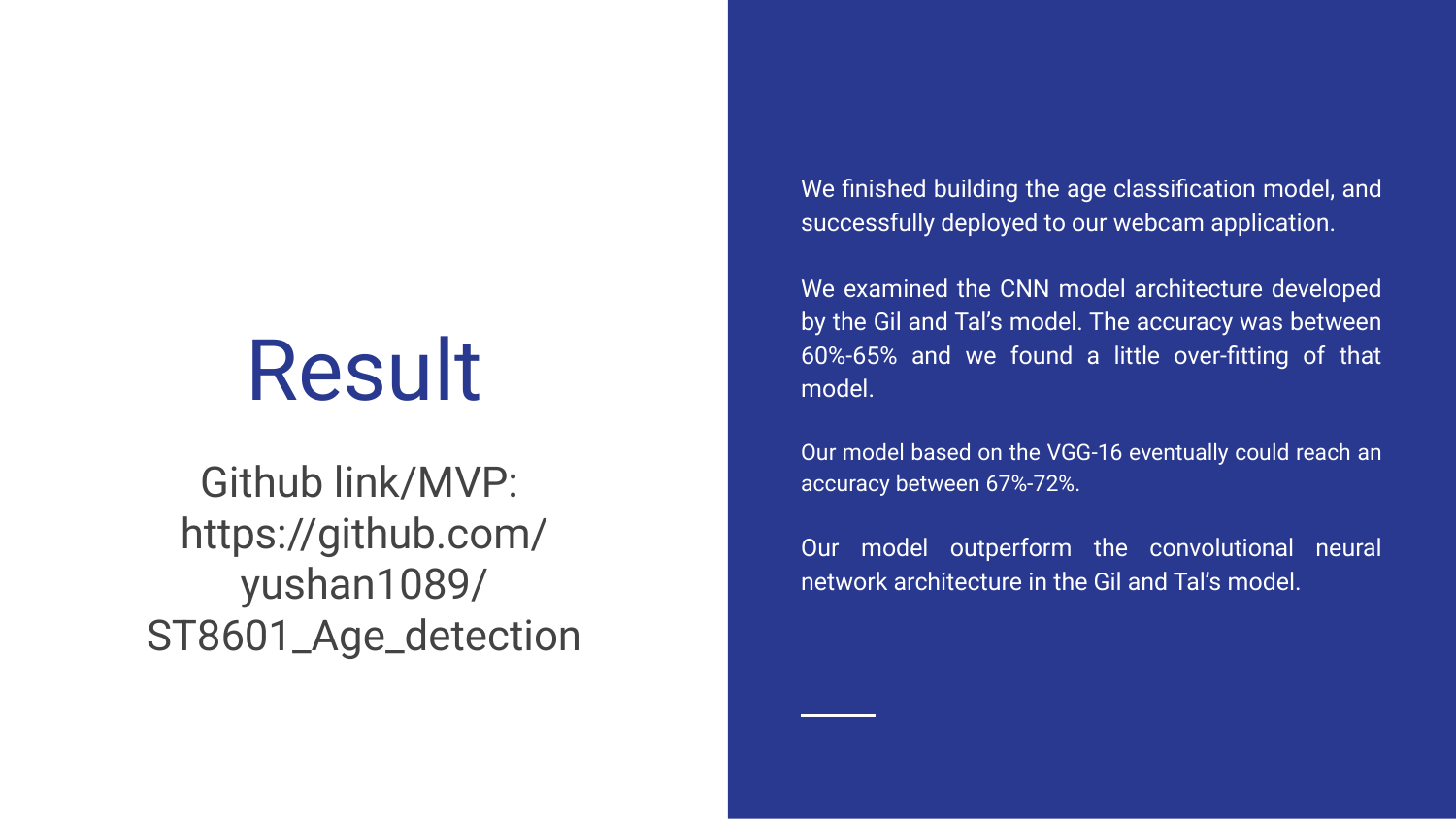

We finished building the age classification model, and successfully deployed to our webcam application.
We examined the CNN model architecture developed by the Gil and Tal’s model. The accuracy was between 60%-65% and we found a little over-fitting of that model.
Our model based on the VGG-16 eventually could reach an accuracy between 67%-72%.
Our model outperform the convolutional neural network architecture in the Gil and Tal’s model.

# Result
Github link/MVP:
https://github.com/yushan1089/ST8601_Age_detection